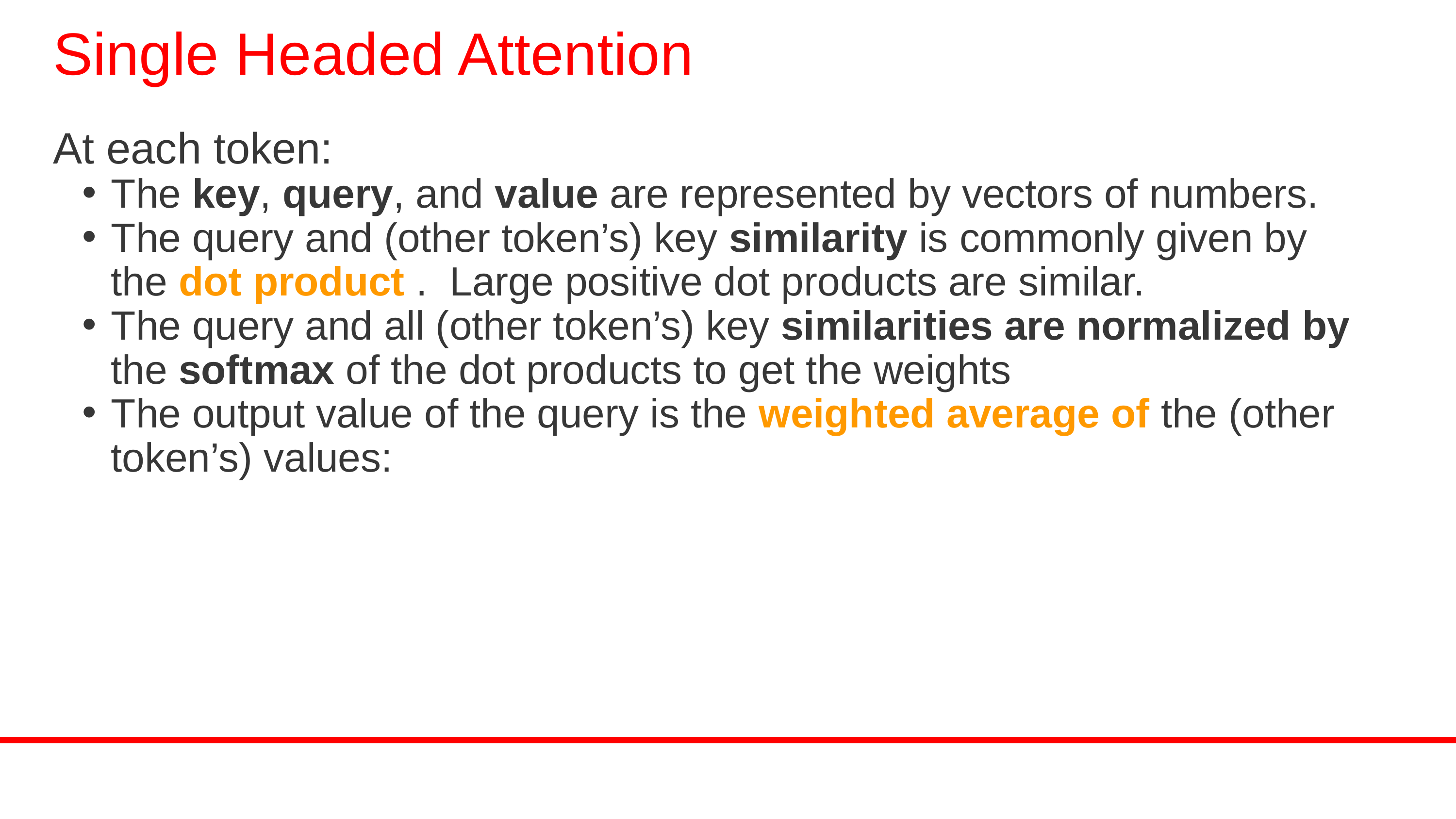

Single Headed Attention
At each token:
The key, query, and value are represented by vectors of numbers.
The query and (other token’s) key similarity is commonly given by the dot product .  Large positive dot products are similar.
The query and all (other token’s) key similarities are normalized by  the softmax of the dot products to get the weights
The output value of the query is the weighted average of the (other token’s) values: